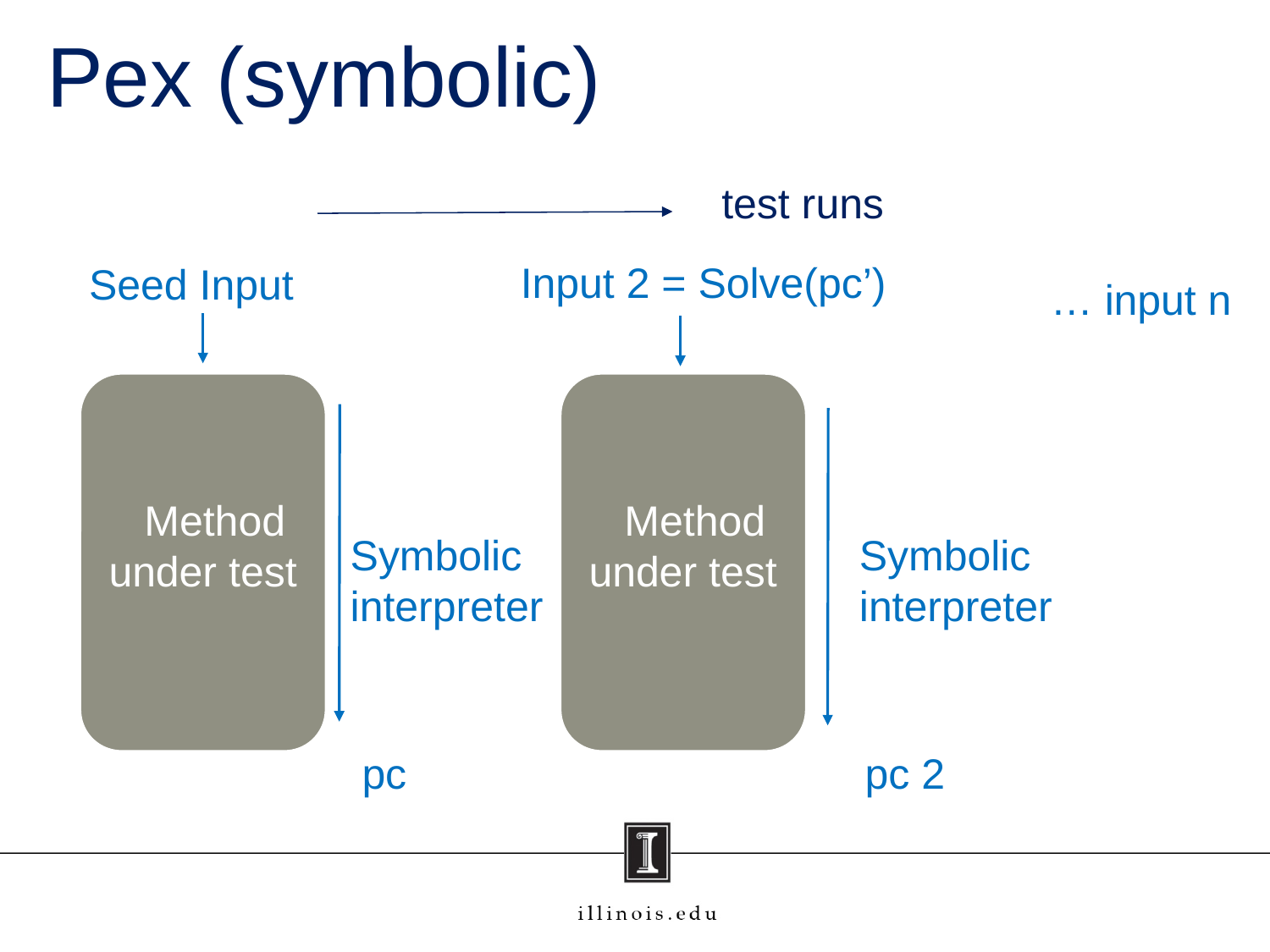

Pex (symbolic)
test runs
Input 2 = Solve(pc’)
Seed Input
… input n

  Method under test

  Method under test
Symbolic
interpreter

Symbolic
interpreter

pc
pc 2